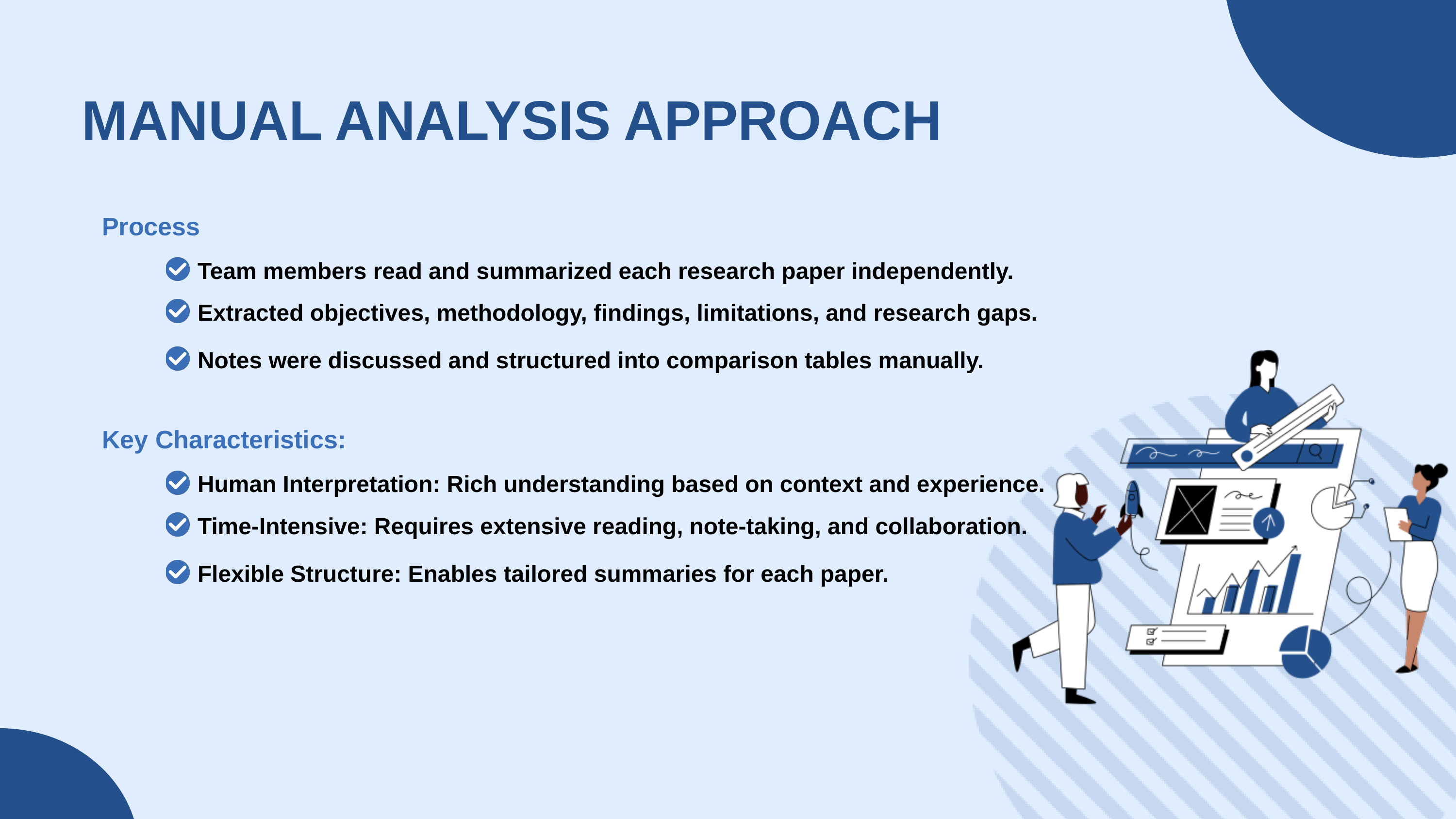

MANUAL ANALYSIS APPROACH
Process
Team members read and summarized each research paper independently.

Extracted objectives, methodology, findings, limitations, and research gaps.

Notes were discussed and structured into comparison tables manually.

Key Characteristics:
Human Interpretation: Rich understanding based on context and experience.

Time-Intensive: Requires extensive reading, note-taking, and collaboration.

Flexible Structure: Enables tailored summaries for each paper.